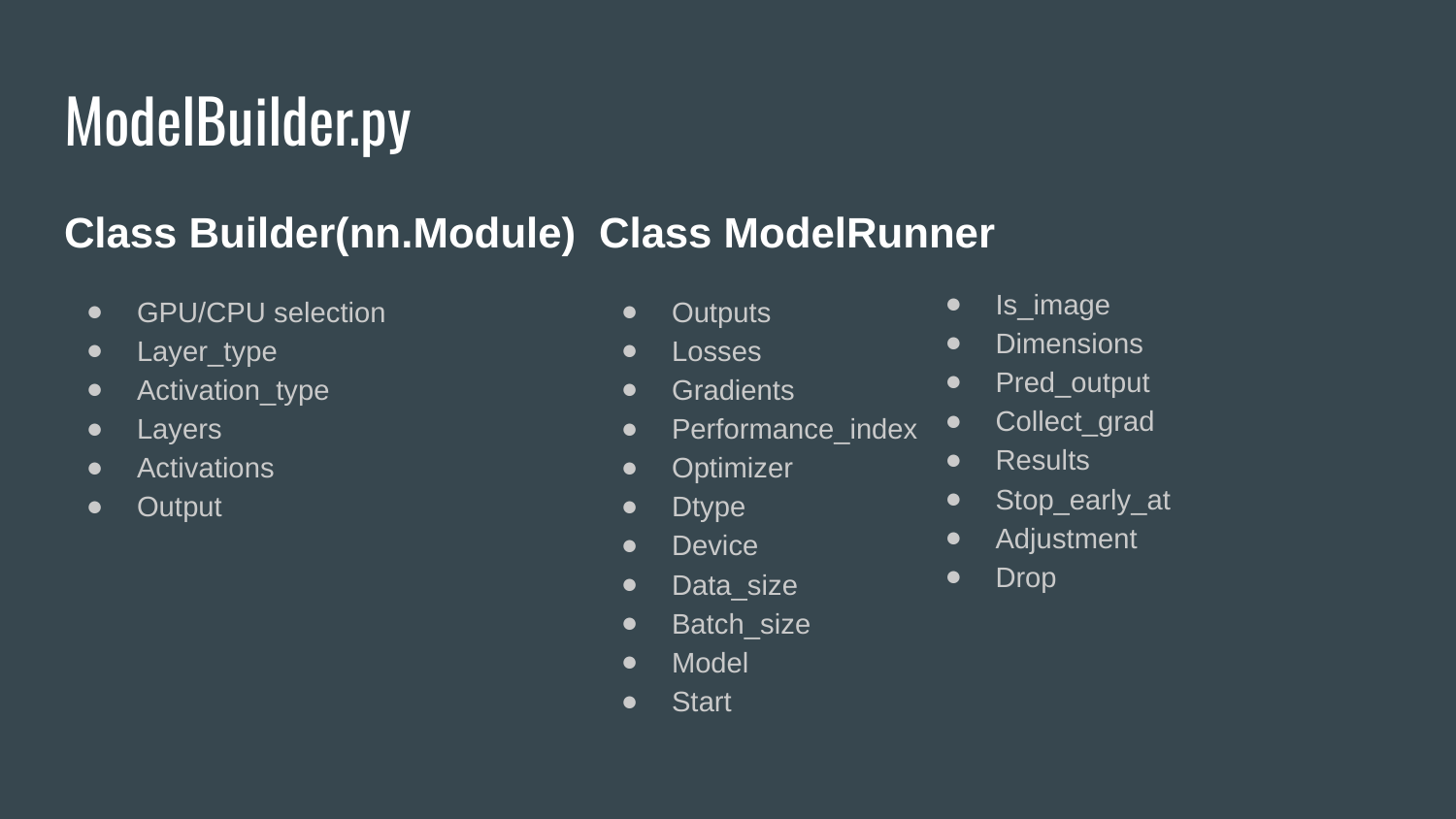

# ModelBuilder.py
Class Builder(nn.Module)
GPU/CPU selection
Layer_type
Activation_type
Layers
Activations
Output

Class ModelRunner
Outputs
Losses
Gradients
Performance_index
Optimizer
Dtype
Device
Data_size
Batch_size
Model
Start

Is_image
Dimensions
Pred_output
Collect_grad
Results
Stop_early_at
Adjustment
Drop